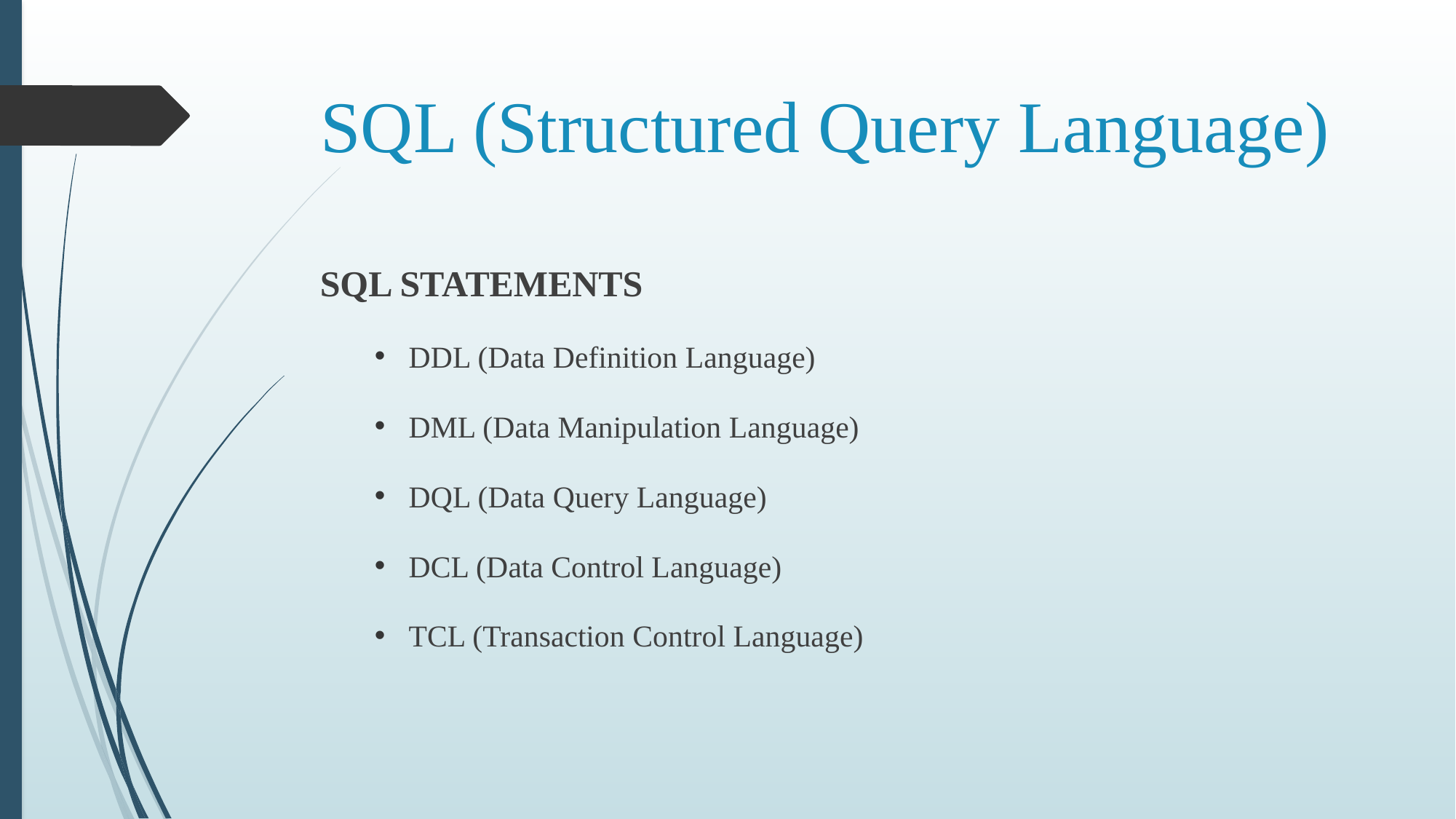

# SQL (Structured Query Language)
SQL STATEMENTS
DDL (Data Definition Language)
DML (Data Manipulation Language)
DQL (Data Query Language)
DCL (Data Control Language)
TCL (Transaction Control Language)